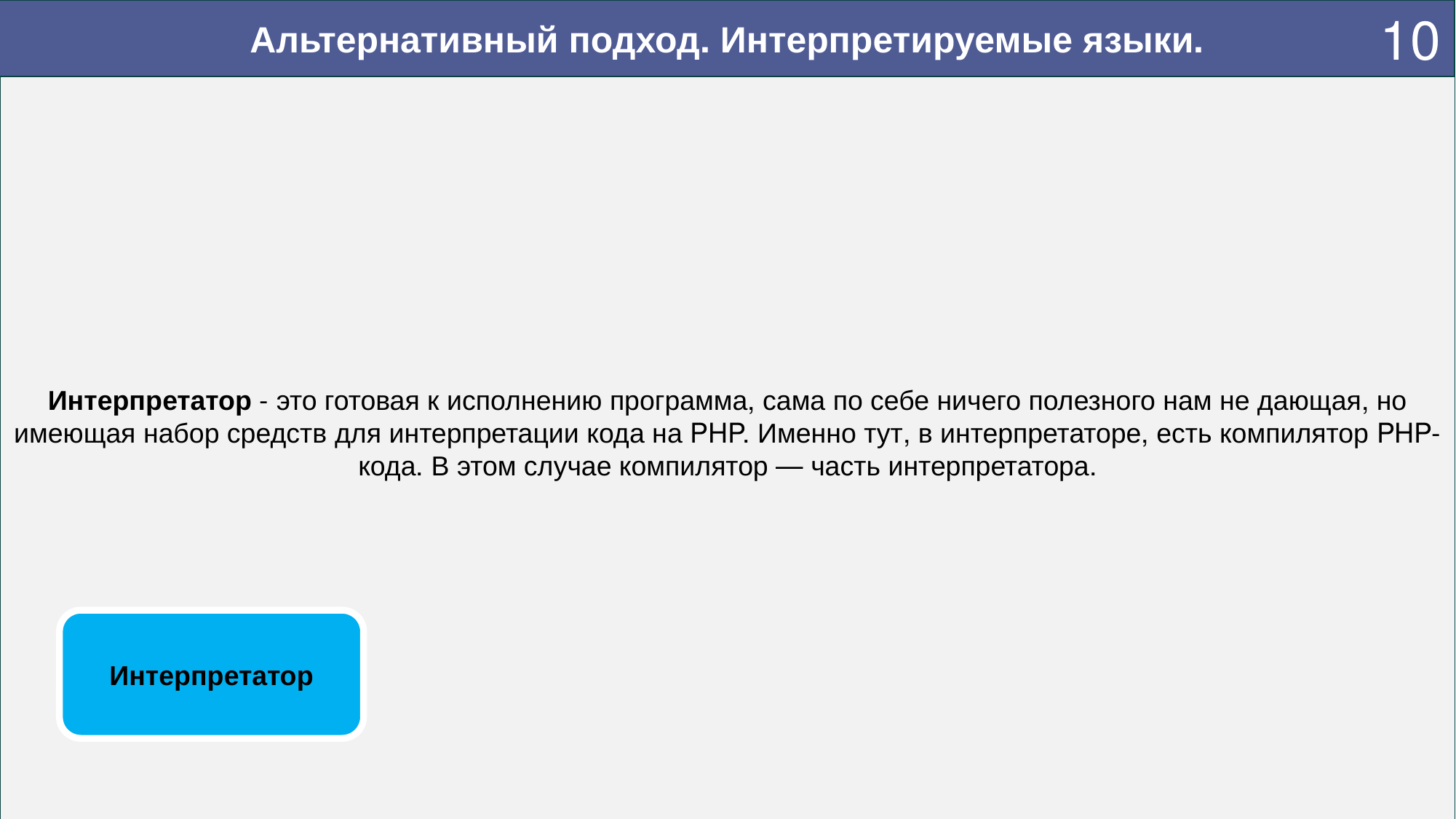

10
Альтернативный подход. Интерпретируемые языки.
Интерпретатор - это готовая к исполнению программа, сама по себе ничего полезного нам не дающая, но имеющая набор средств для интерпретации кода на PHP. Именно тут, в интерпретаторе, есть компилятор PHP-кода. В этом случае компилятор — часть интерпретатора.

Интерпретатор